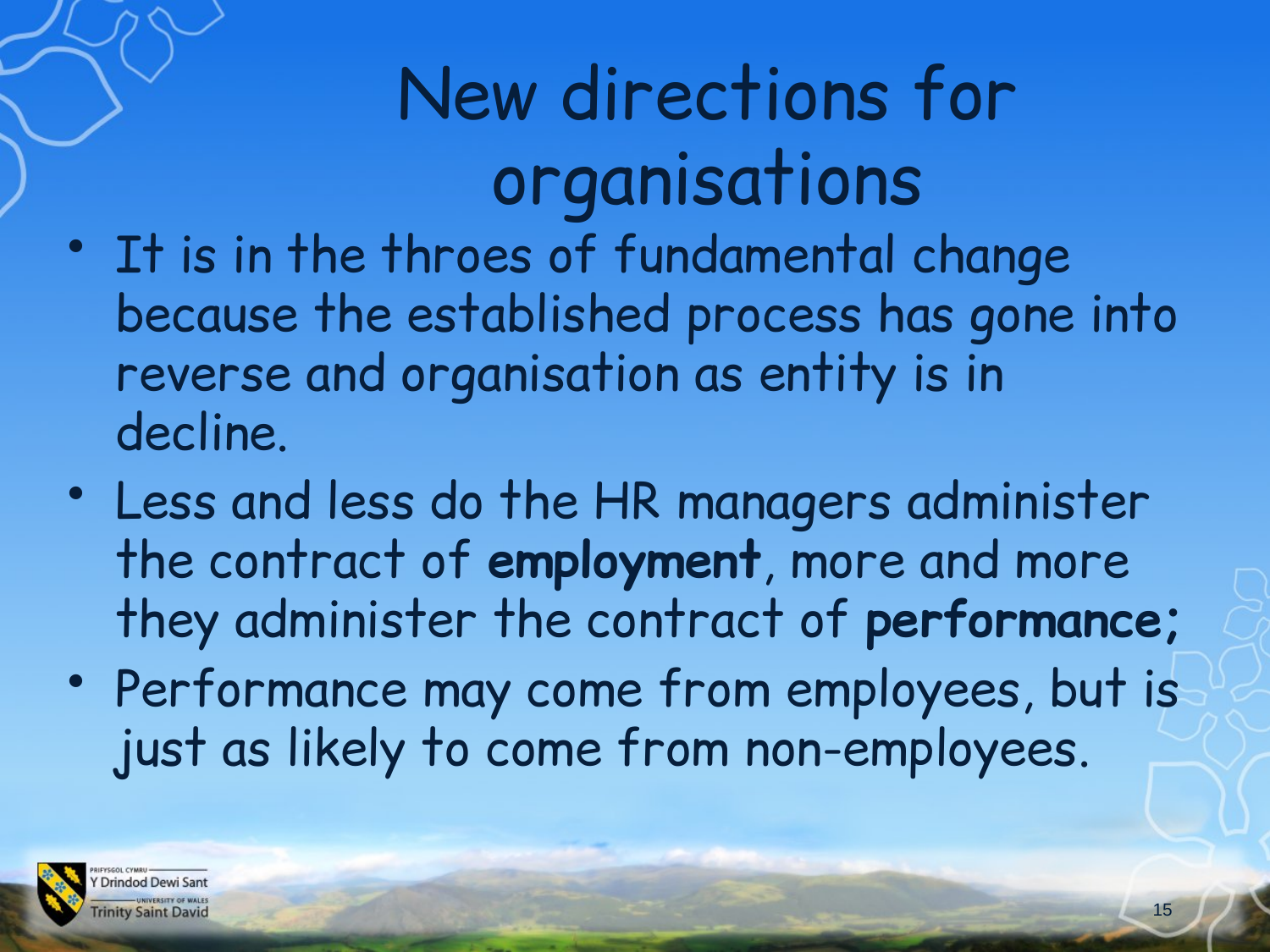

# New directions for organisations
It is in the throes of fundamental change because the established process has gone into reverse and organisation as entity is in decline.
Less and less do the HR managers administer the contract of employment, more and more they administer the contract of performance;
Performance may come from employees, but is just as likely to come from non-employees.

15